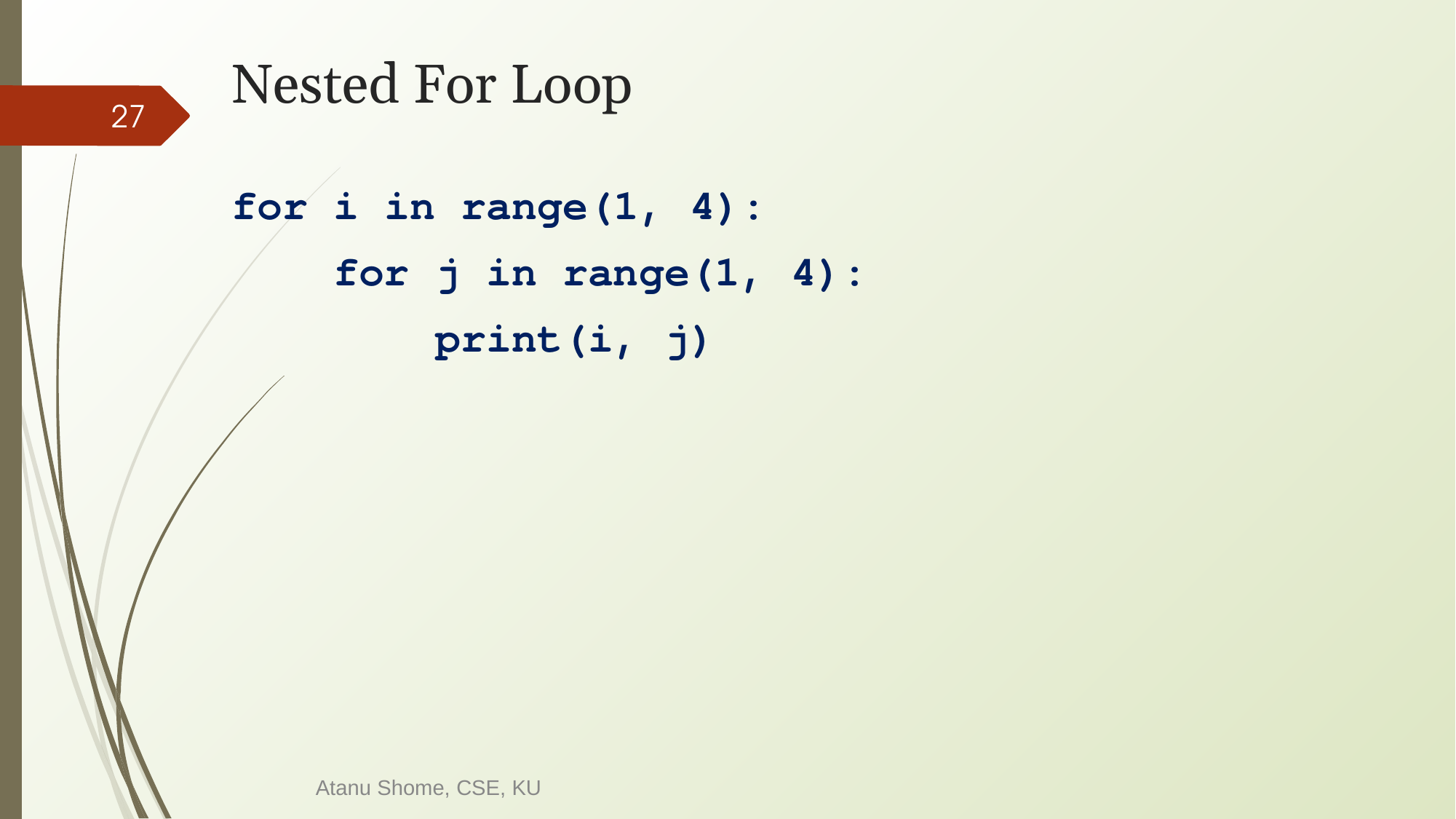

# Nested For Loop
27
for i in range(1, 4):
    for j in range(1, 4):
        print(i, j)
Atanu Shome, CSE, KU